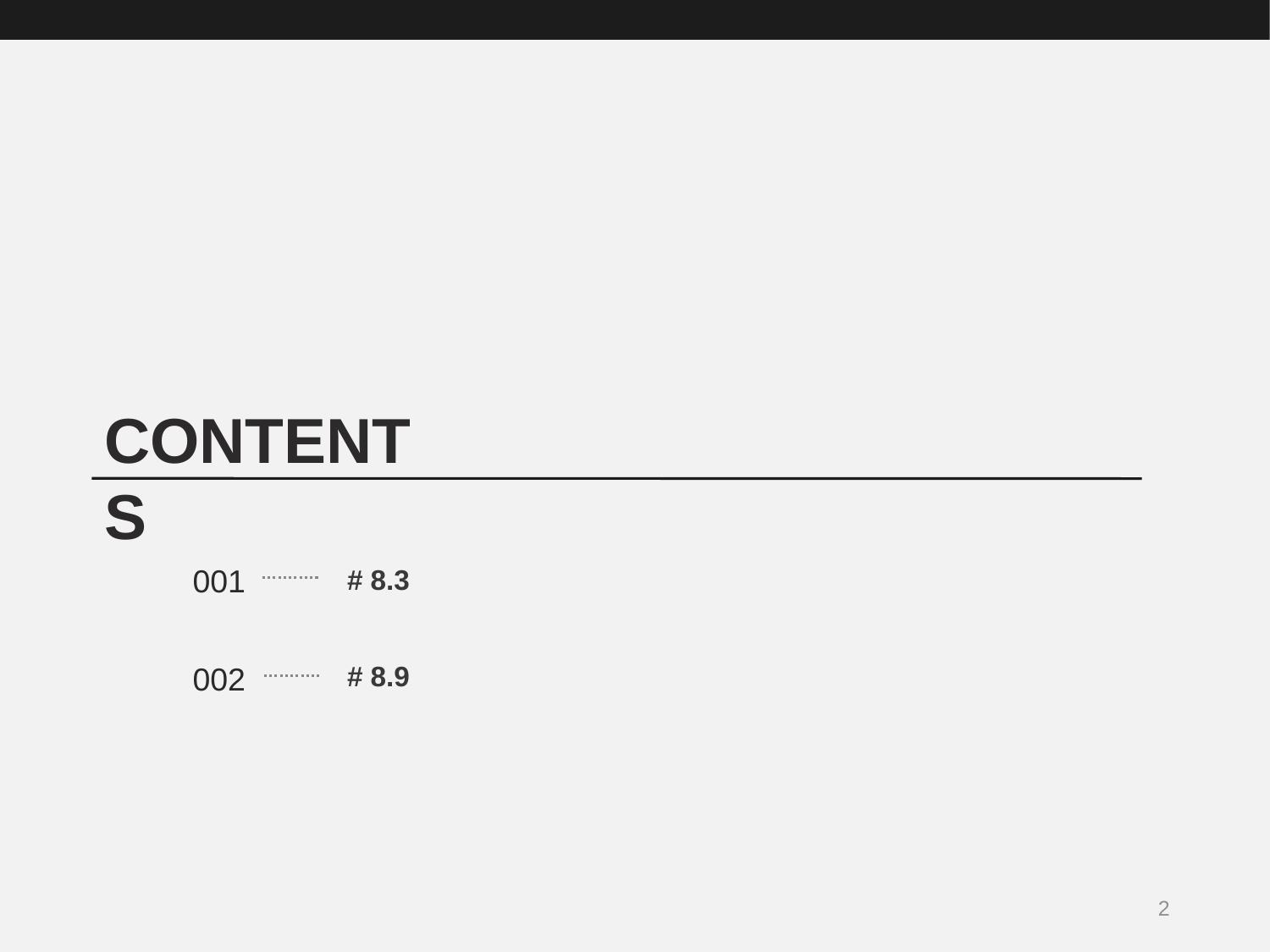

CONTENTS
001
# 8.3
# 8.9
002
2